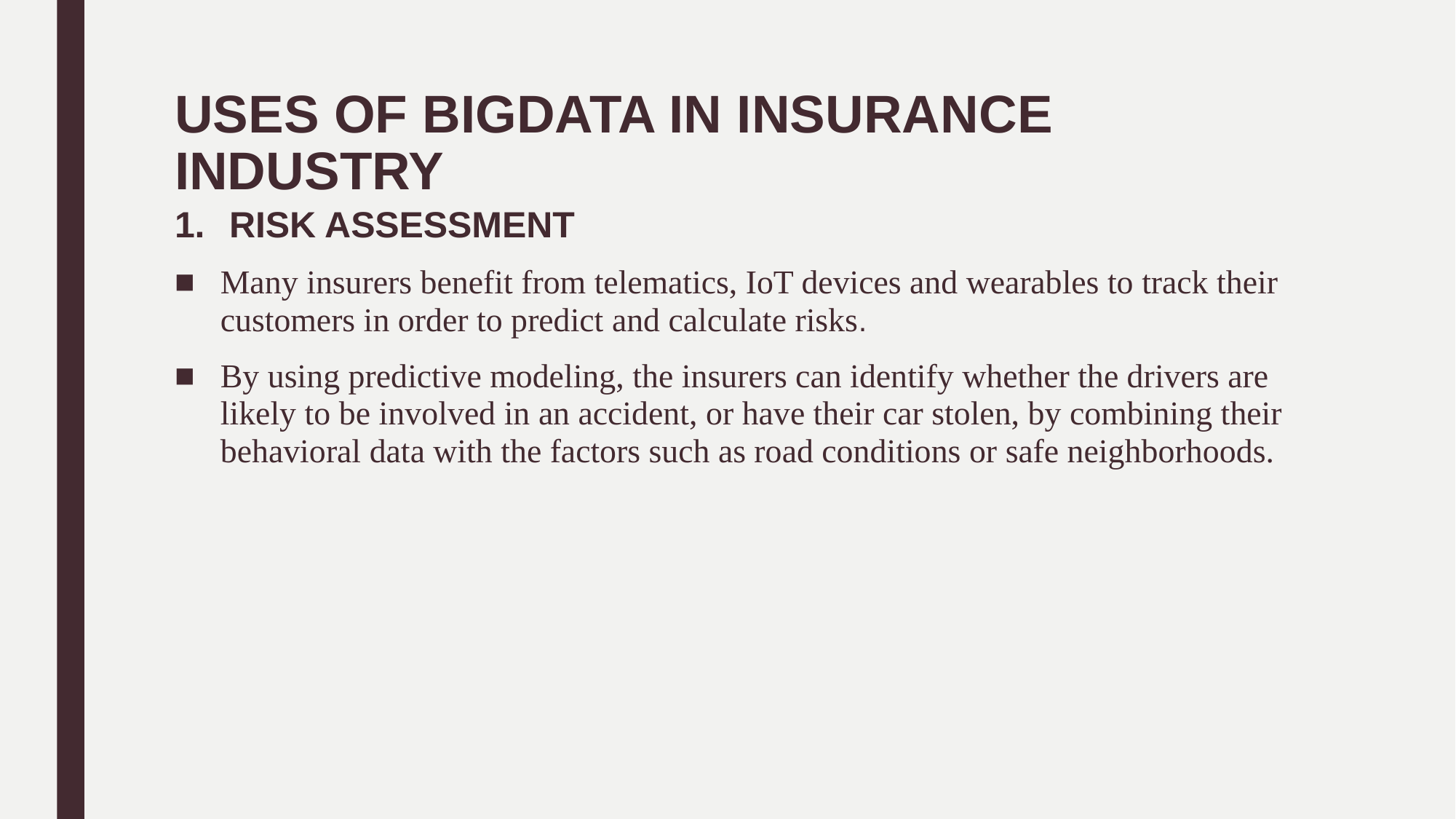

# USES OF BIGDATA IN INSURANCE INDUSTRY
RISK ASSESSMENT
Many insurers benefit from telematics, IoT devices and wearables to track their customers in order to predict and calculate risks.
By using predictive modeling, the insurers can identify whether the drivers are likely to be involved in an accident, or have their car stolen, by combining their behavioral data with the factors such as road conditions or safe neighborhoods.